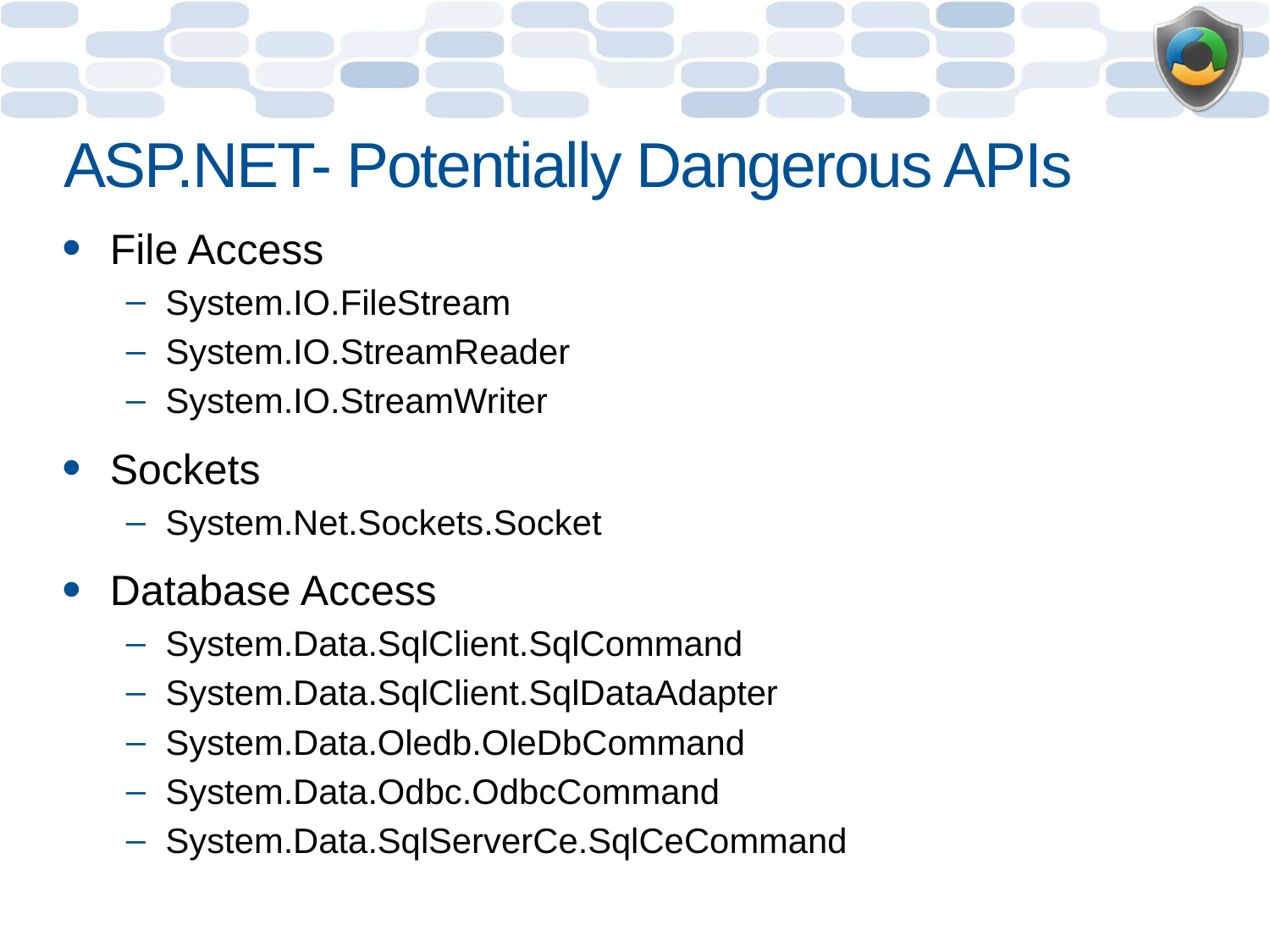

# ASP.NET- Potentially Dangerous APIs
File Access
System.IO.FileStream
System.IO.StreamReader
System.IO.StreamWriter
Sockets
System.Net.Sockets.Socket
Database Access
System.Data.SqlClient.SqlCommand
System.Data.SqlClient.SqlDataAdapter
System.Data.Oledb.OleDbCommand
System.Data.Odbc.OdbcCommand
System.Data.SqlServerCe.SqlCeCommand